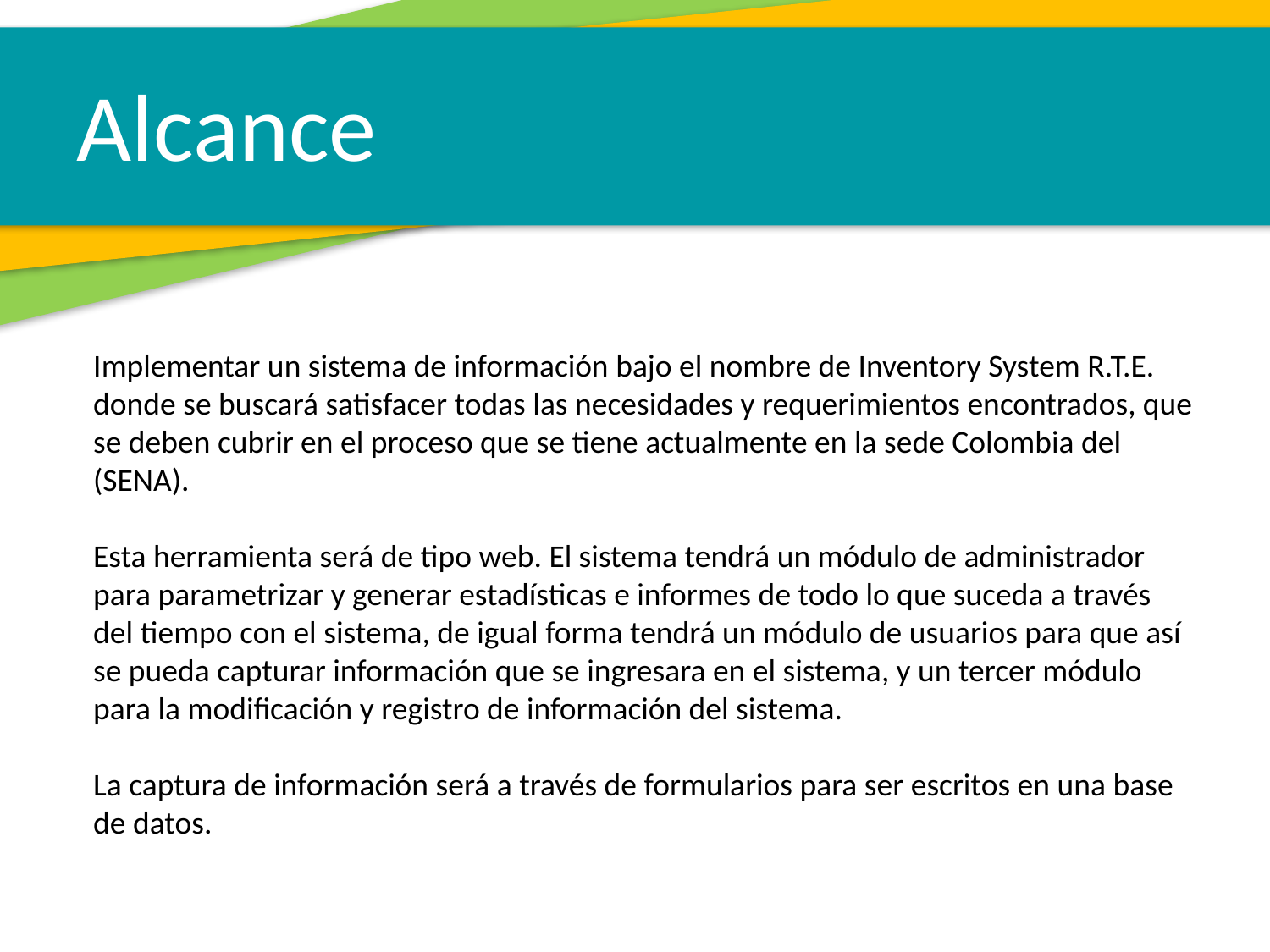

Alcance
Implementar un sistema de información bajo el nombre de Inventory System R.T.E. donde se buscará satisfacer todas las necesidades y requerimientos encontrados, que se deben cubrir en el proceso que se tiene actualmente en la sede Colombia del (SENA).

Esta herramienta será de tipo web. El sistema tendrá un módulo de administrador para parametrizar y generar estadísticas e informes de todo lo que suceda a través del tiempo con el sistema, de igual forma tendrá un módulo de usuarios para que así se pueda capturar información que se ingresara en el sistema, y un tercer módulo para la modificación y registro de información del sistema.

La captura de información será a través de formularios para ser escritos en una base de datos.